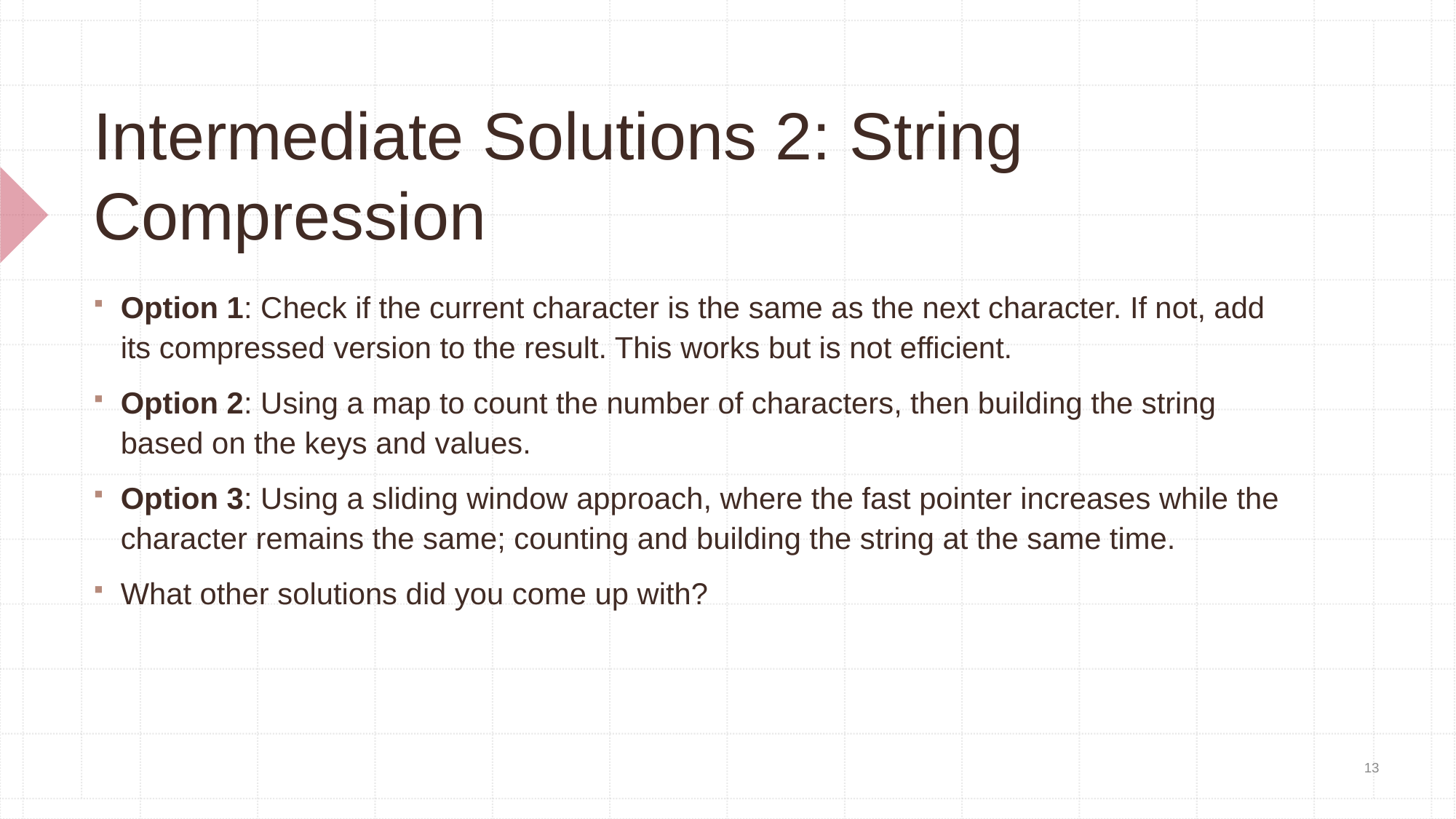

# Intermediate Solutions 2: String Compression
Option 1: Check if the current character is the same as the next character. If not, add its compressed version to the result. This works but is not efficient.
Option 2: Using a map to count the number of characters, then building the string based on the keys and values.
Option 3: Using a sliding window approach, where the fast pointer increases while the character remains the same; counting and building the string at the same time.
What other solutions did you come up with?
13